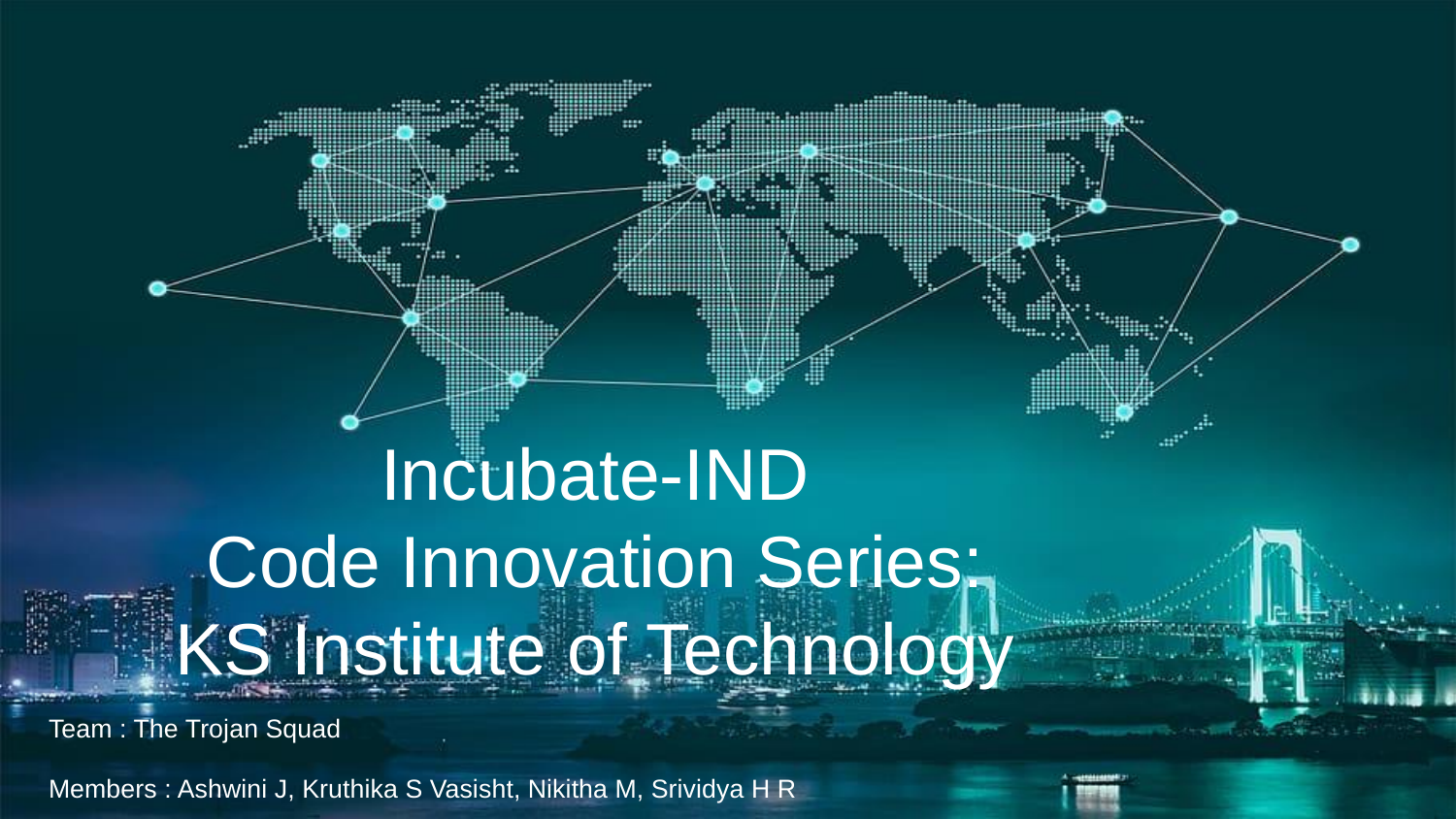

# Incubate-IND
Code Innovation Series:
KS Institute of Technology
Team : The Trojan Squad
Members : Ashwini J, Kruthika S Vasisht, Nikitha M, Srividya H R